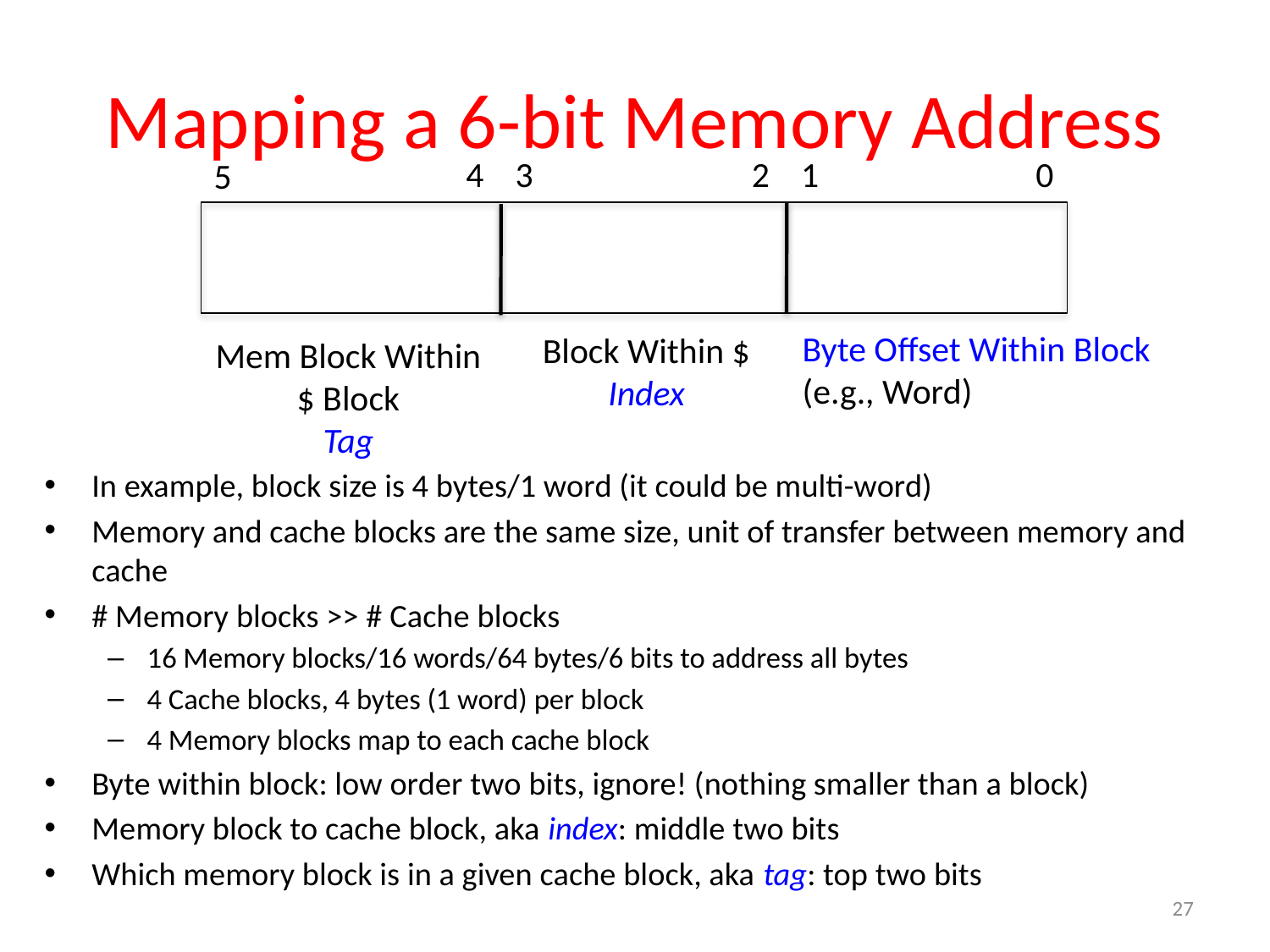

# Mapping a 6-bit Memory Address
0
5
4
Mem Block Within
$ Block
Tag
3
2
Block Within $
Index
1
Byte Offset Within Block
(e.g., Word)

In example, block size is 4 bytes/1 word (it could be multi-word)
Memory and cache blocks are the same size, unit of transfer between memory and cache
# Memory blocks >> # Cache blocks
16 Memory blocks/16 words/64 bytes/6 bits to address all bytes
4 Cache blocks, 4 bytes (1 word) per block
4 Memory blocks map to each cache block
Byte within block: low order two bits, ignore! (nothing smaller than a block)
Memory block to cache block, aka index: middle two bits
Which memory block is in a given cache block, aka tag: top two bits
27